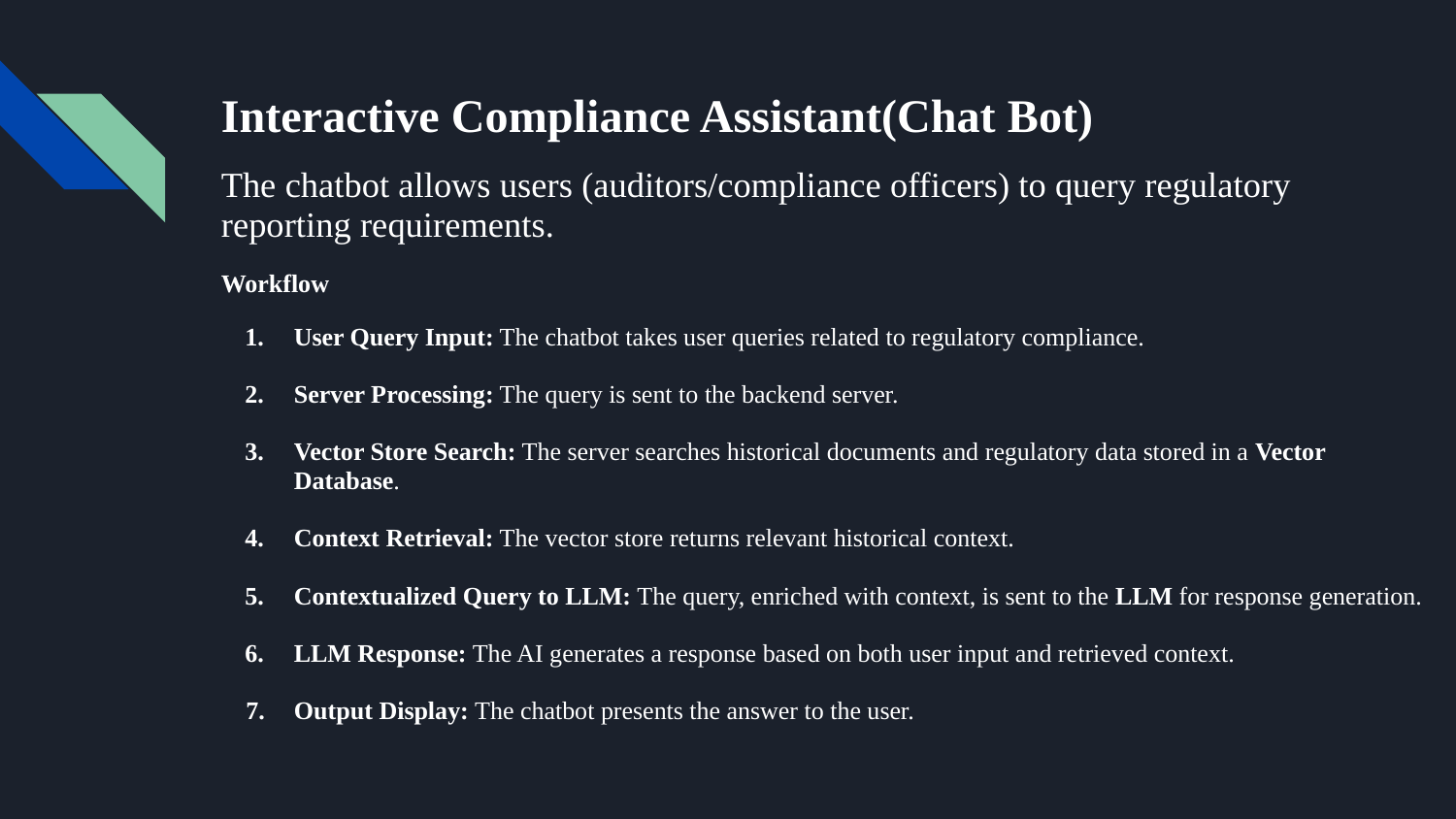

# Interactive Compliance Assistant(Chat Bot)
The chatbot allows users (auditors/compliance officers) to query regulatory reporting requirements.
Workflow
User Query Input: The chatbot takes user queries related to regulatory compliance.
Server Processing: The query is sent to the backend server.
Vector Store Search: The server searches historical documents and regulatory data stored in a Vector Database.
Context Retrieval: The vector store returns relevant historical context.
Contextualized Query to LLM: The query, enriched with context, is sent to the LLM for response generation.
LLM Response: The AI generates a response based on both user input and retrieved context.
Output Display: The chatbot presents the answer to the user.